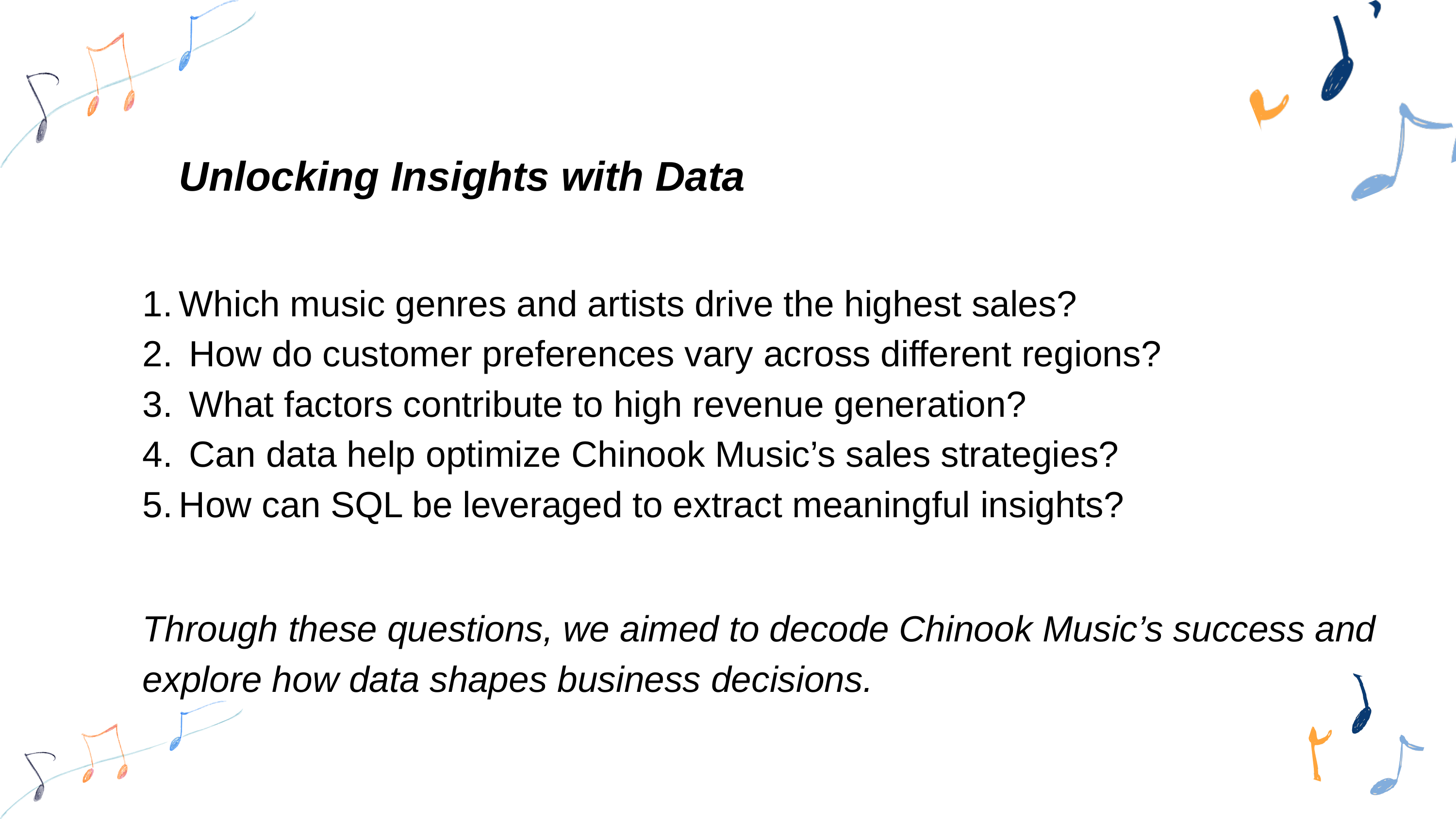

Unlocking Insights with Data

Which music genres and artists drive the highest sales?
 How do customer preferences vary across different regions?
 What factors contribute to high revenue generation?
 Can data help optimize Chinook Music’s sales strategies?
How can SQL be leveraged to extract meaningful insights?

Through these questions, we aimed to decode Chinook Music’s success and explore how data shapes business decisions.